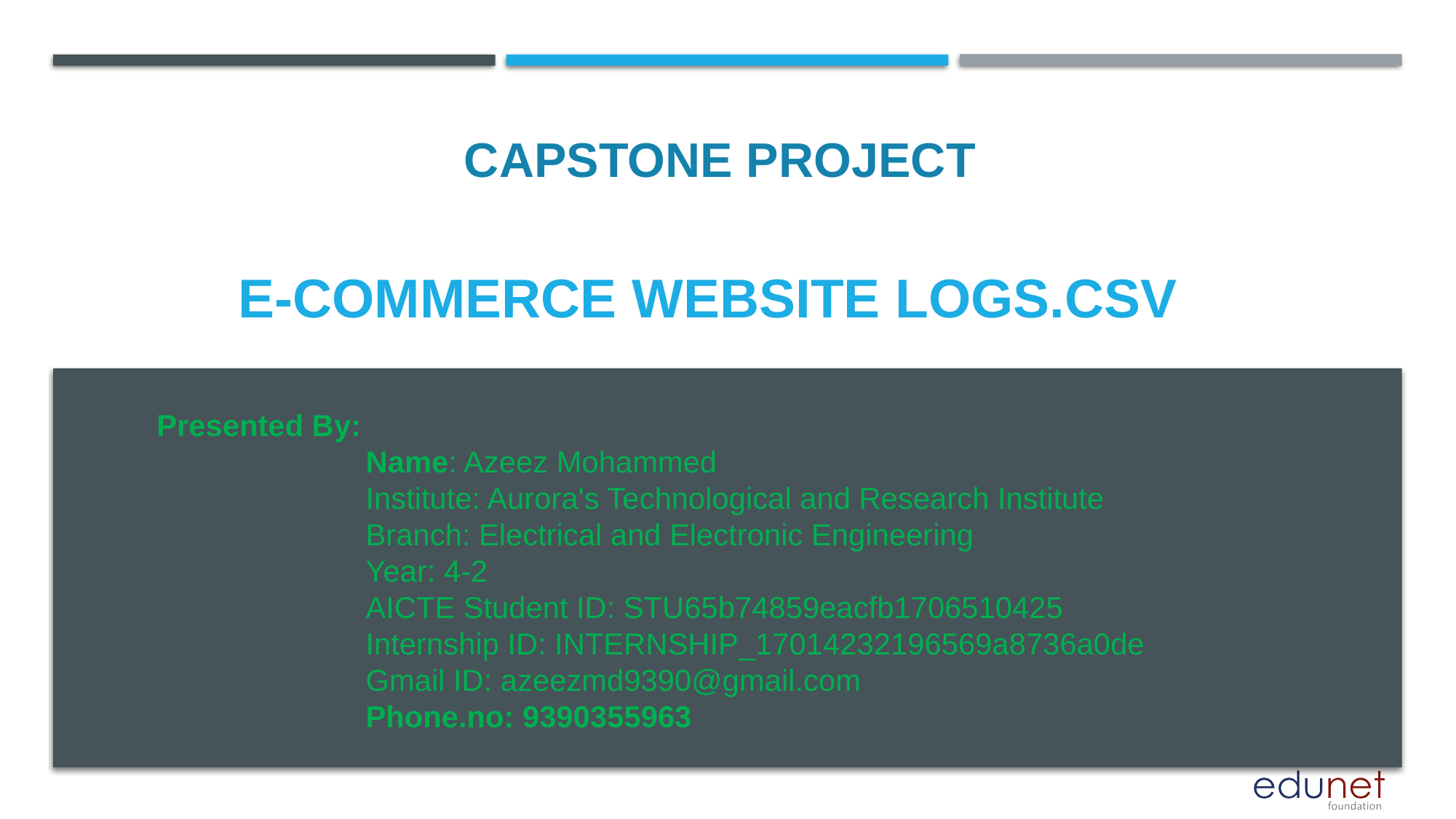

CAPSTONE PROJECT
# E-commerce Website Logs.csv
Presented By:
                         Name: Azeez Mohammed
                         Institute: Aurora's Technological and Research Institute
                         Branch: Electrical and Electronic Engineering
                         Year: 4-2
                         AICTE Student ID: STU65b74859eacfb1706510425
                         Internship ID: INTERNSHIP_17014232196569a8736a0de
                         Gmail ID: azeezmd9390@gmail.com
                         Phone.no: 9390355963